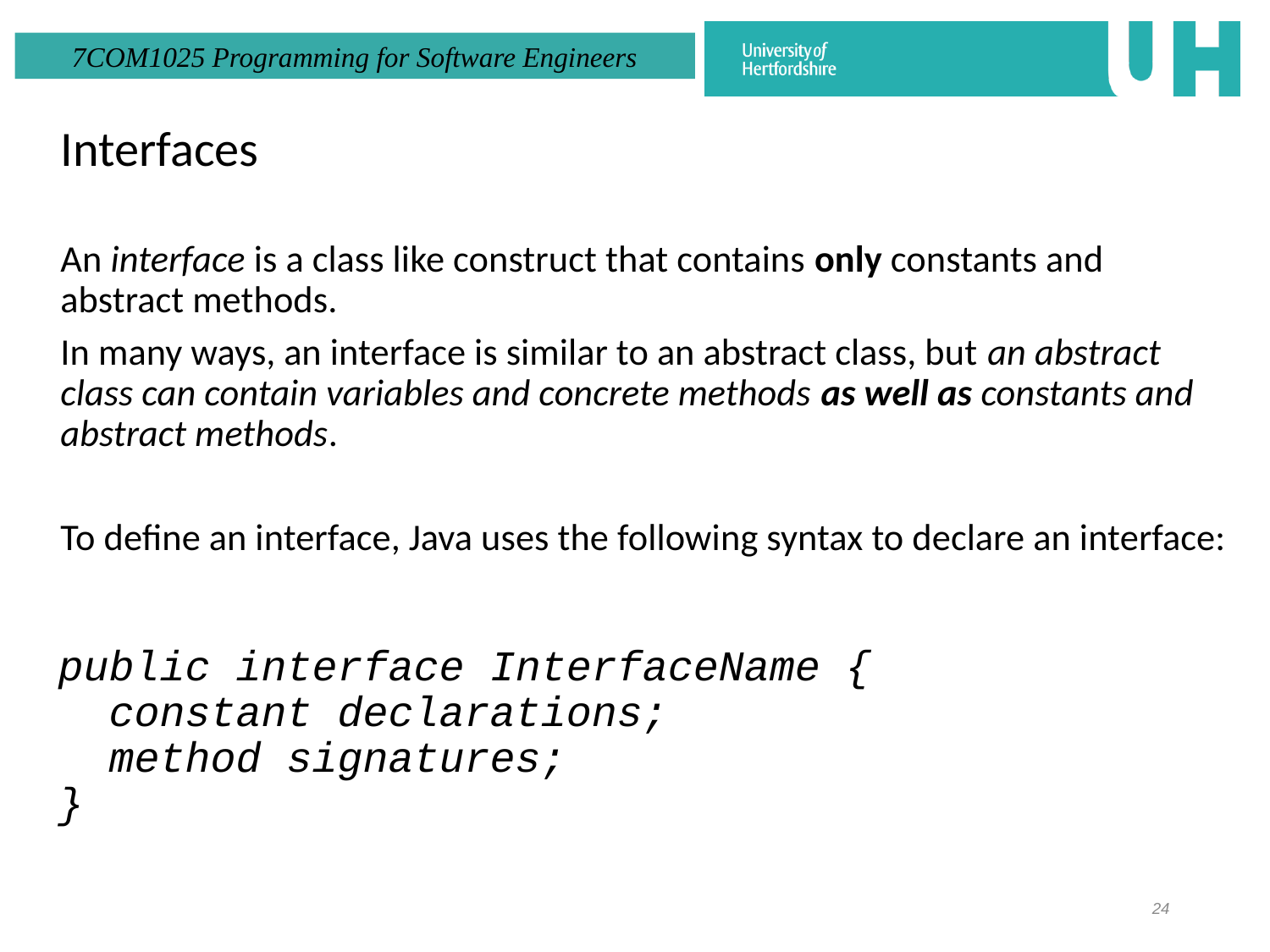

# Interfaces
An interface is a class like construct that contains only constants and abstract methods.
In many ways, an interface is similar to an abstract class, but an abstract class can contain variables and concrete methods as well as constants and abstract methods.

To define an interface, Java uses the following syntax to declare an interface:
public interface InterfaceName {
  constant declarations;
  method signatures;
}
24